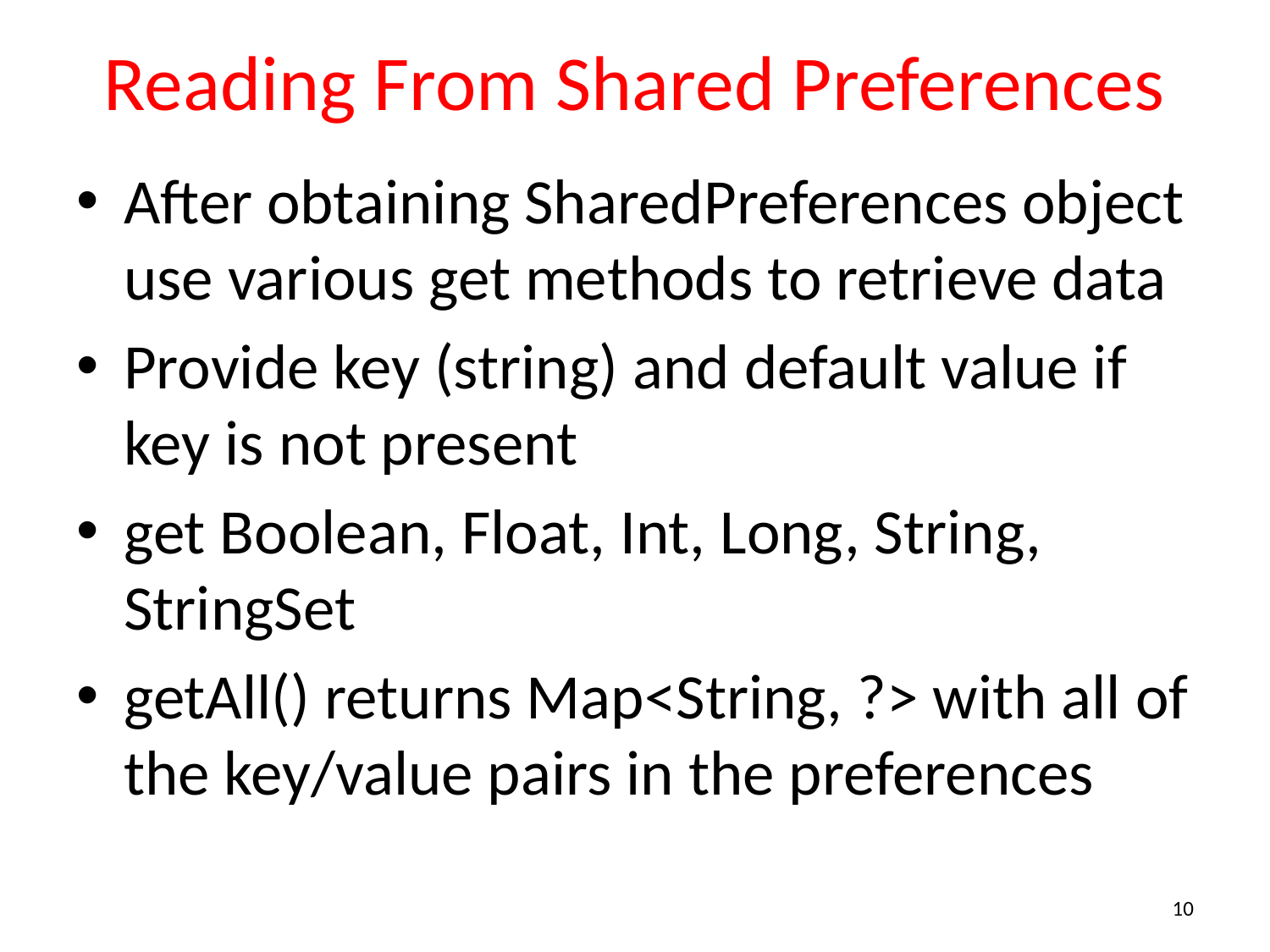

# Reading From Shared Preferences
After obtaining SharedPreferences object use various get methods to retrieve data
Provide key (string) and default value if key is not present
get Boolean, Float, Int, Long, String, StringSet
getAll() returns Map<String, ?> with all of the key/value pairs in the preferences
10